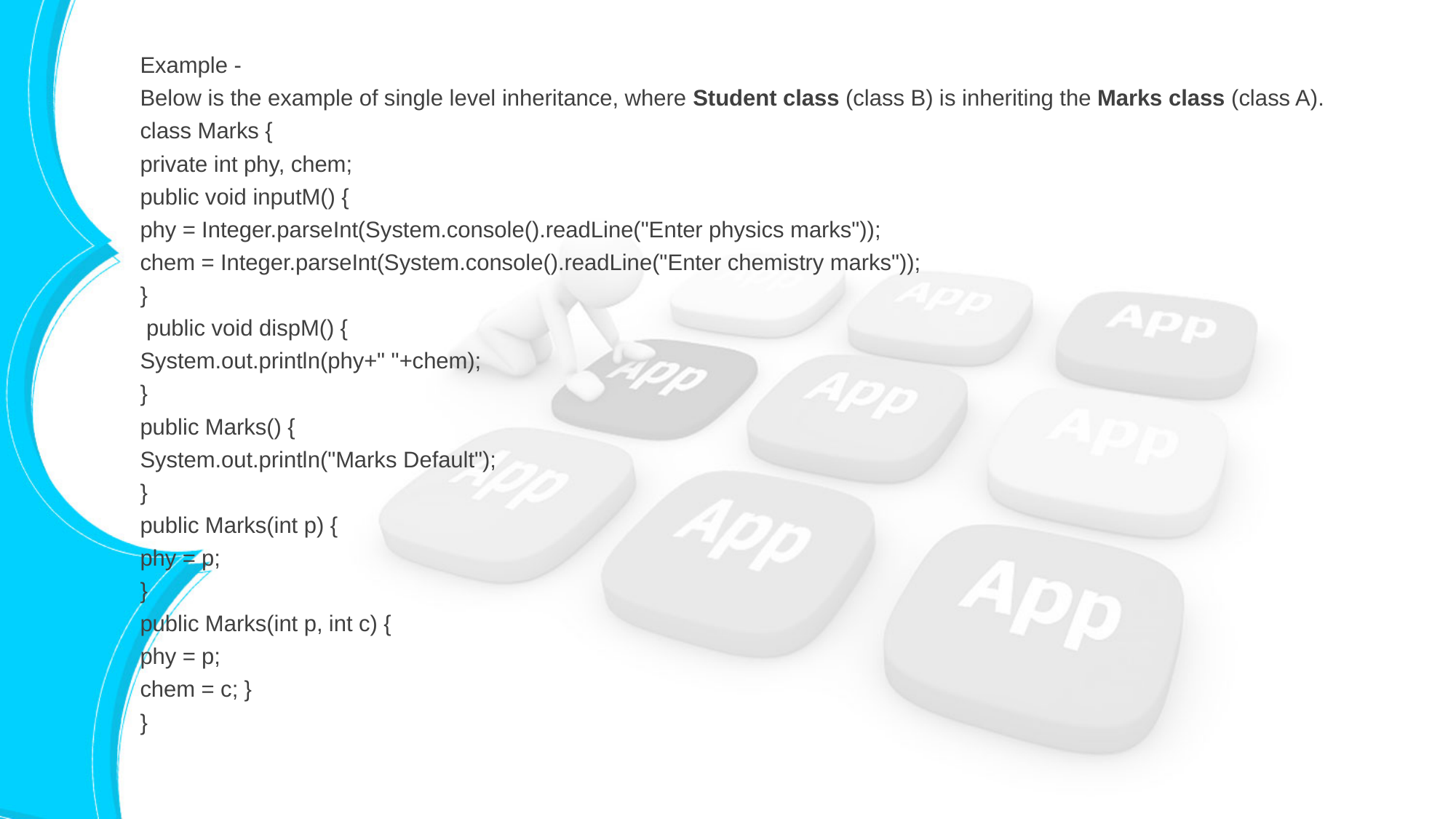

Example -
Below is the example of single level inheritance, where Student class (class B) is inheriting the Marks class (class A).
class Marks {
private int phy, chem;
public void inputM() {
phy = Integer.parseInt(System.console().readLine("Enter physics marks"));
chem = Integer.parseInt(System.console().readLine("Enter chemistry marks"));
}
 public void dispM() {
System.out.println(phy+" "+chem);
}
public Marks() {
System.out.println("Marks Default");
}
public Marks(int p) {
phy = p;
}
public Marks(int p, int c) {
phy = p;
chem = c; }
}